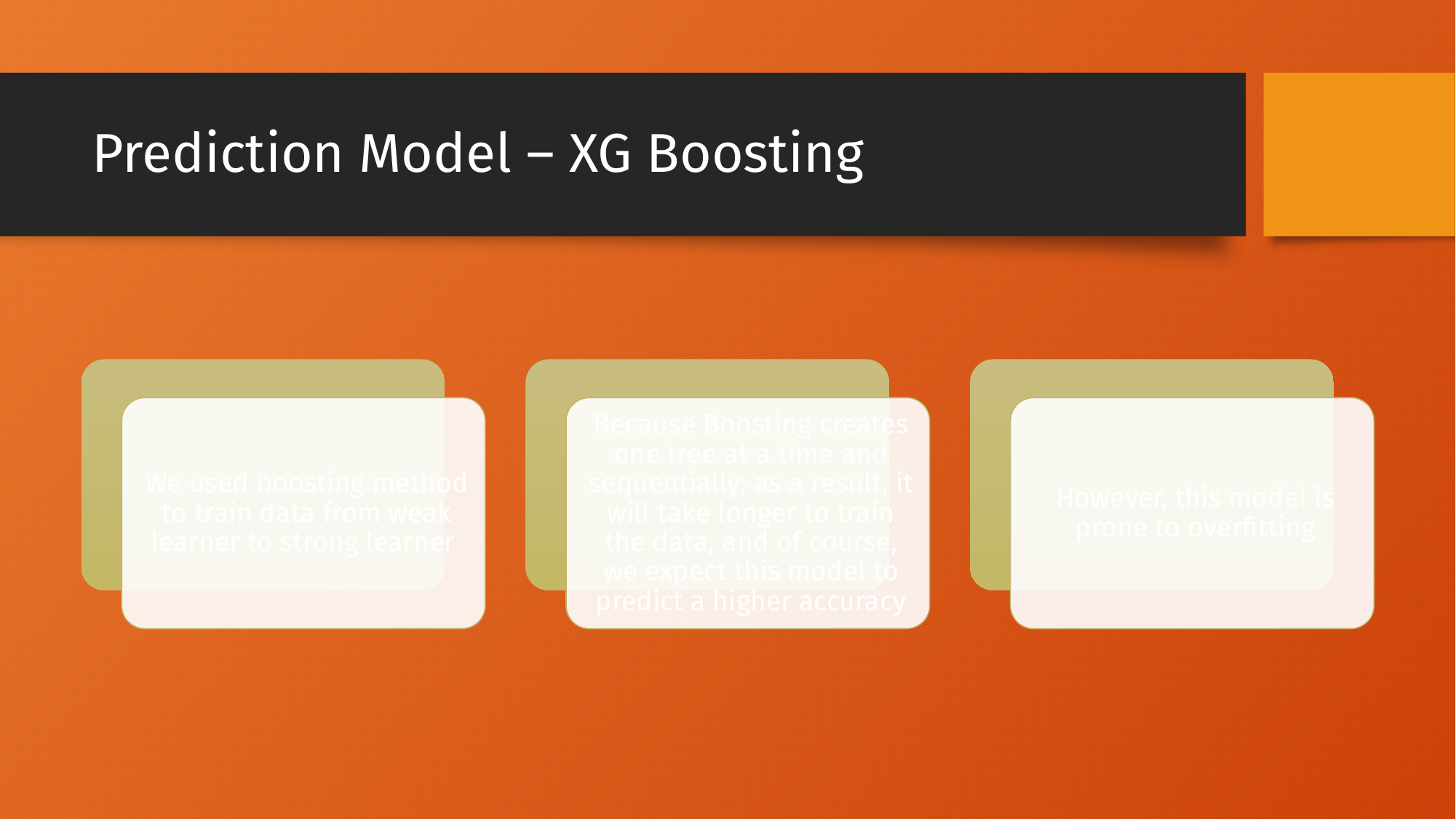

# Prediction Model – XG Boosting
We used boosting method to train data from weak learner to strong learner
Because Boosting creates one tree at a time and sequentially; as a result, it will take longer to train the data, and of course, we expect this model to predict a higher accuracy
However, this model is prone to overfitting